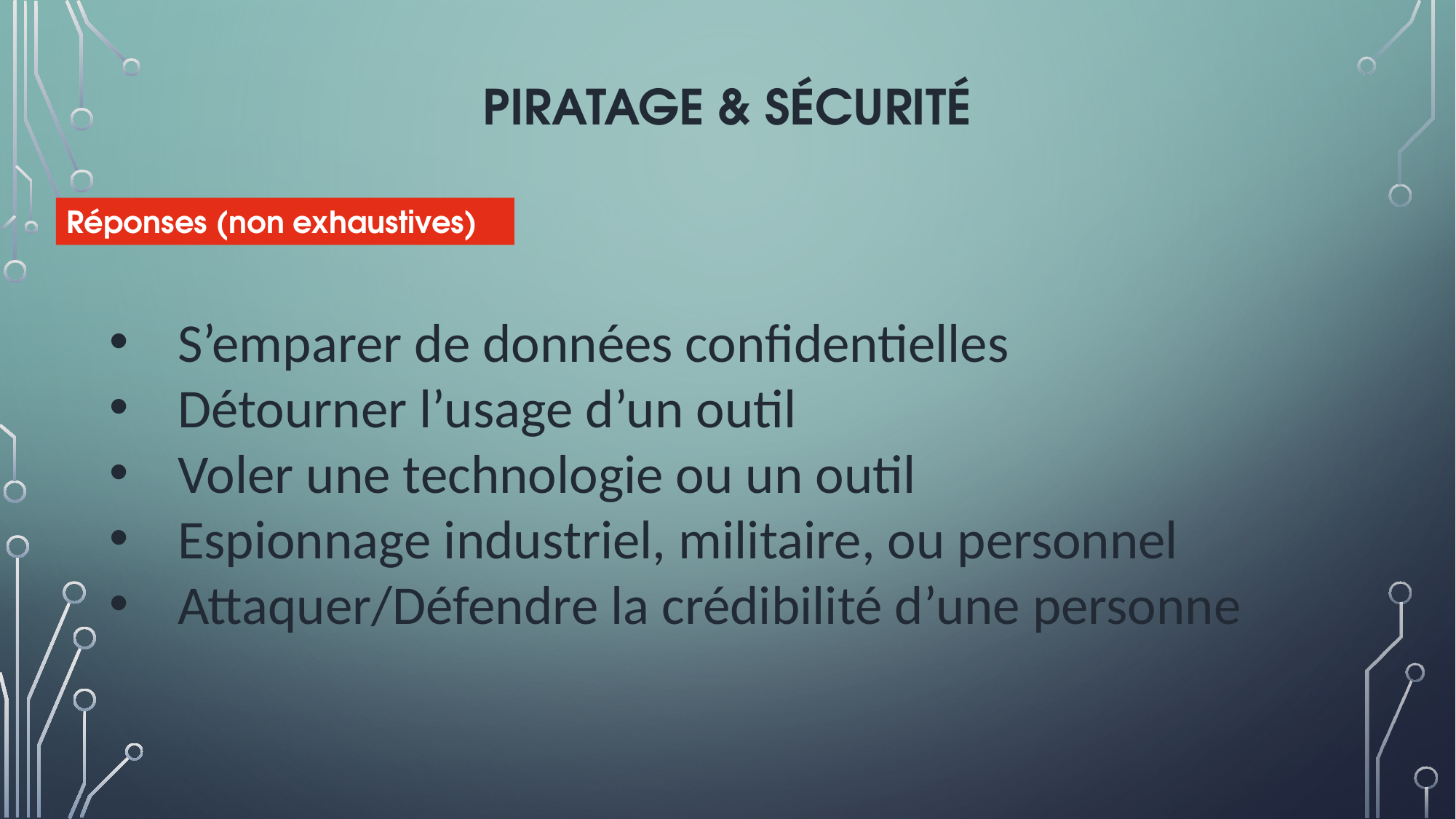

Piratage & sécurité
Réponses (non exhaustives)
S’emparer de données confidentielles
Détourner l’usage d’un outil
Voler une technologie ou un outil
Espionnage industriel, militaire, ou personnel
Attaquer/Défendre la crédibilité d’une personne